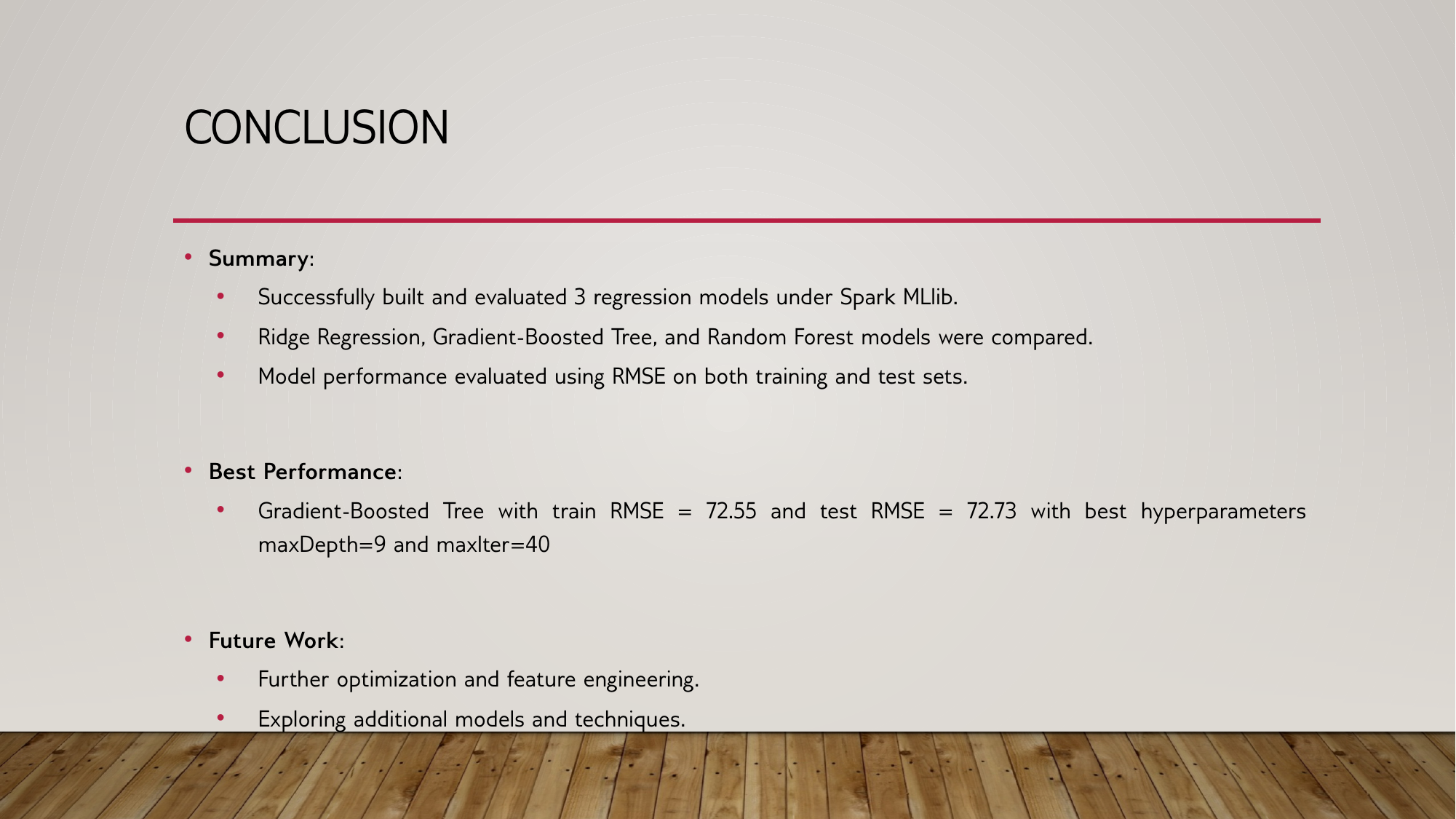

# conclusion
Summary:
Successfully built and evaluated 3 regression models under Spark MLlib.
Ridge Regression, Gradient-Boosted Tree, and Random Forest models were compared.
Model performance evaluated using RMSE on both training and test sets.

Best Performance:
Gradient-Boosted Tree with train RMSE = 72.55 and test RMSE = 72.73 with best hyperparameters maxDepth=9 and maxIter=40

Future Work:
Further optimization and feature engineering.
Exploring additional models and techniques.